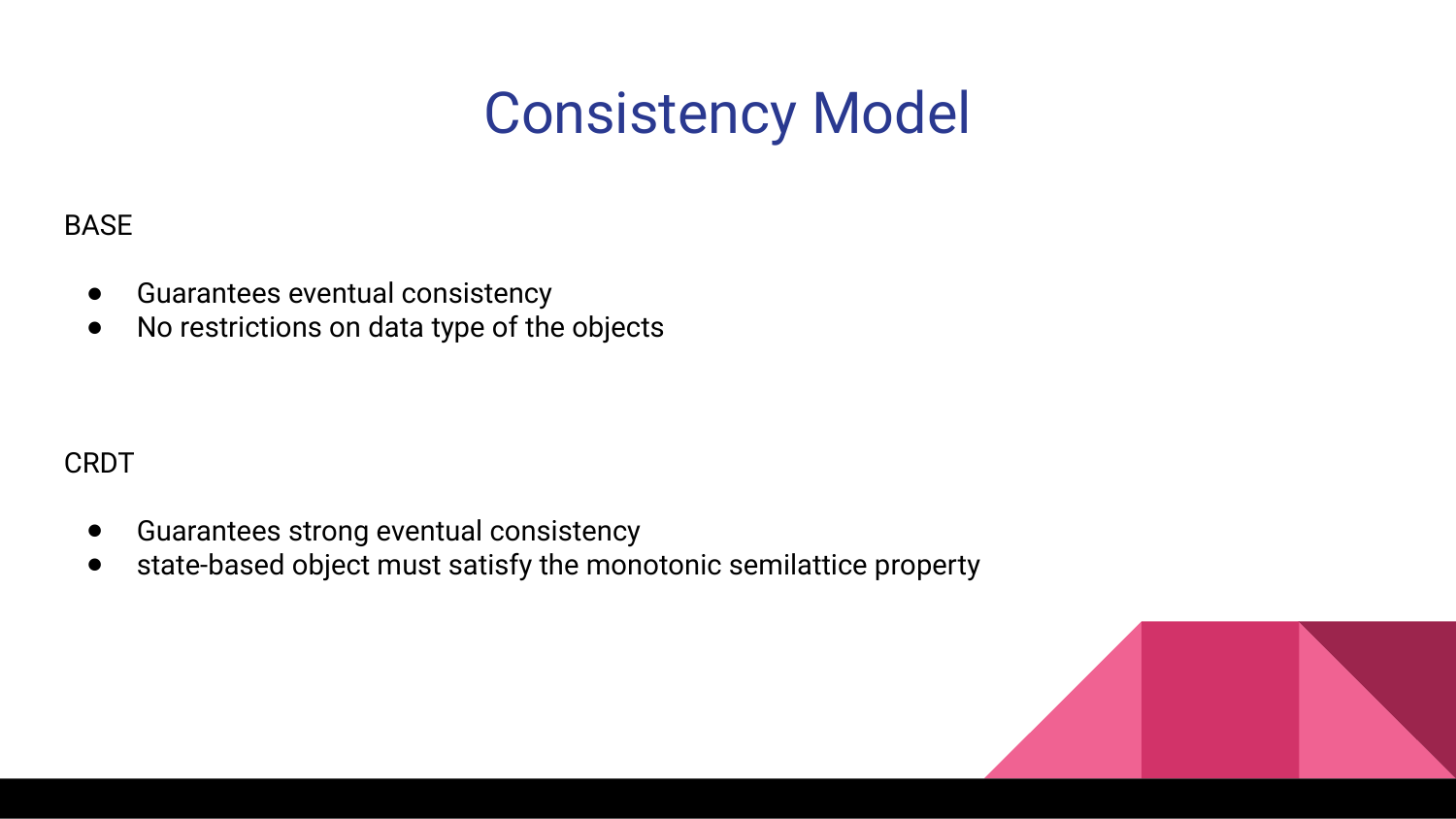

Consistency Model
BASE

Guarantees eventual consistency
No restrictions on data type of the objects

CRDT

Guarantees strong eventual consistency
state-based object must satisfy the monotonic semilattice property